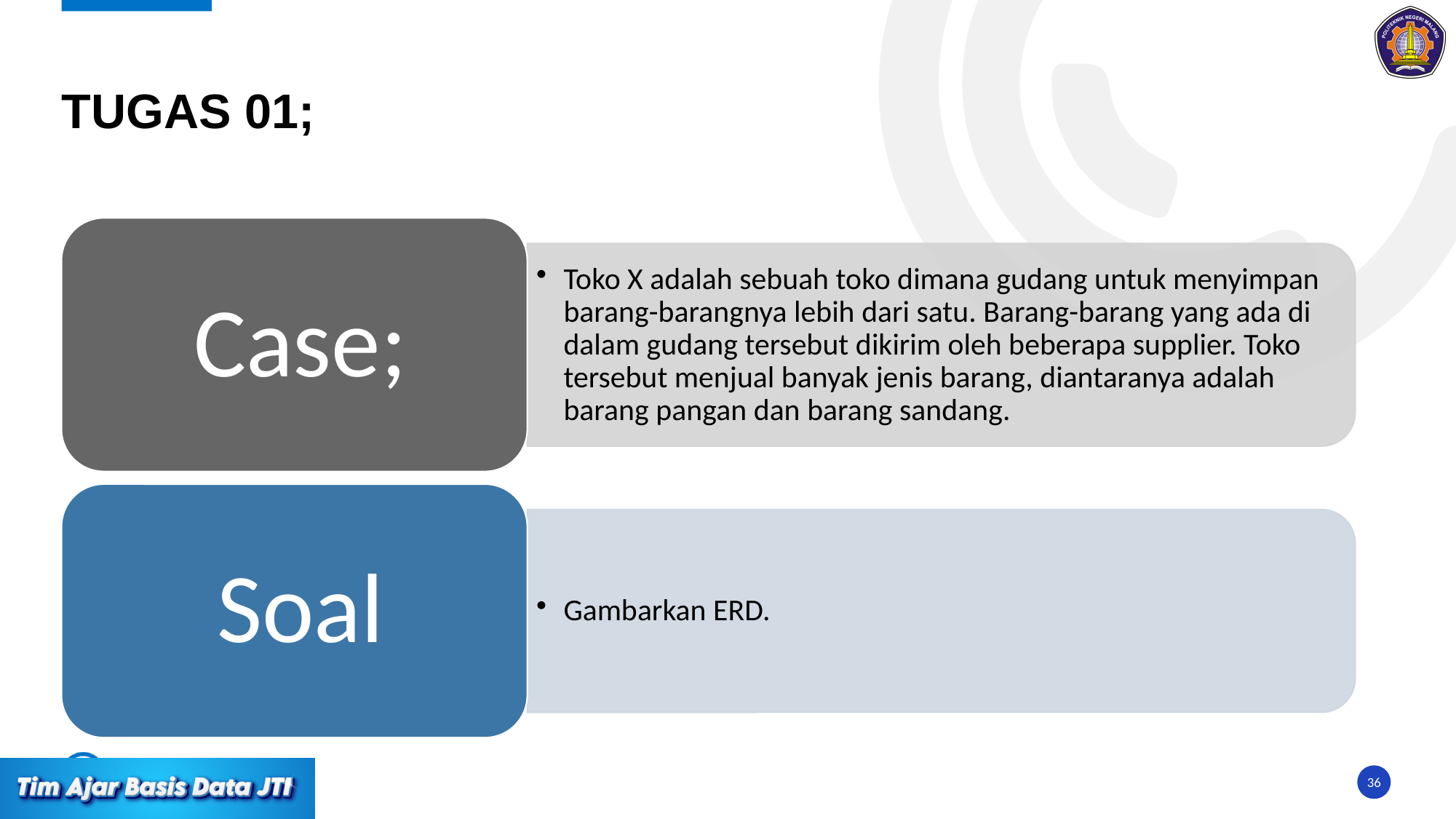

# Tugas 01;
Toko X adalah sebuah toko dimana gudang untuk menyimpan barang-barangnya lebih dari satu. Barang-barang yang ada di dalam gudang tersebut dikirim oleh beberapa supplier. Toko tersebut menjual banyak jenis barang, diantaranya adalah barang pangan dan barang sandang.
Case;
Gambarkan ERD.
Soal
36